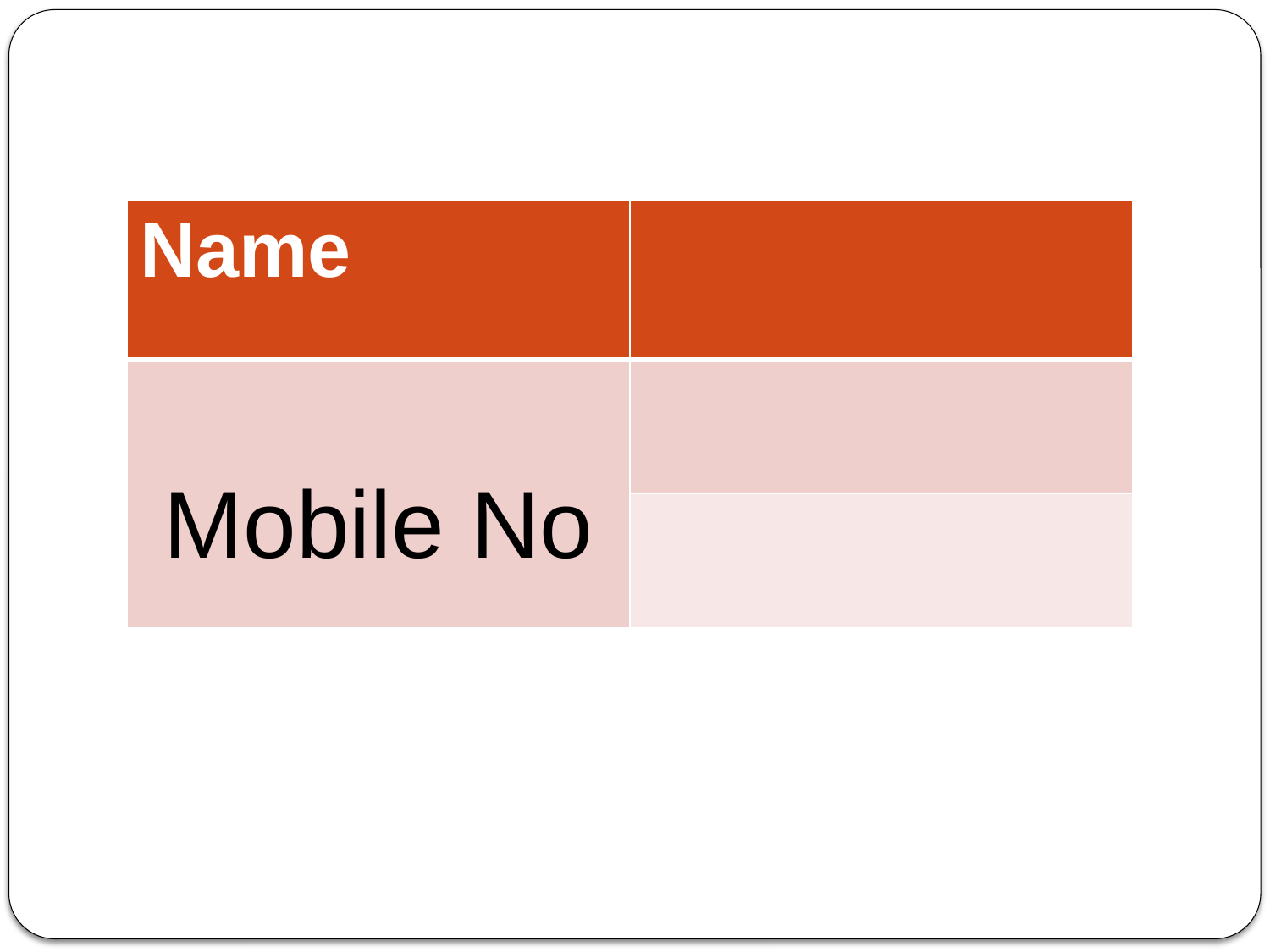

| Name |  |
| --- | --- |
| Mobile No |  |
|  |  |